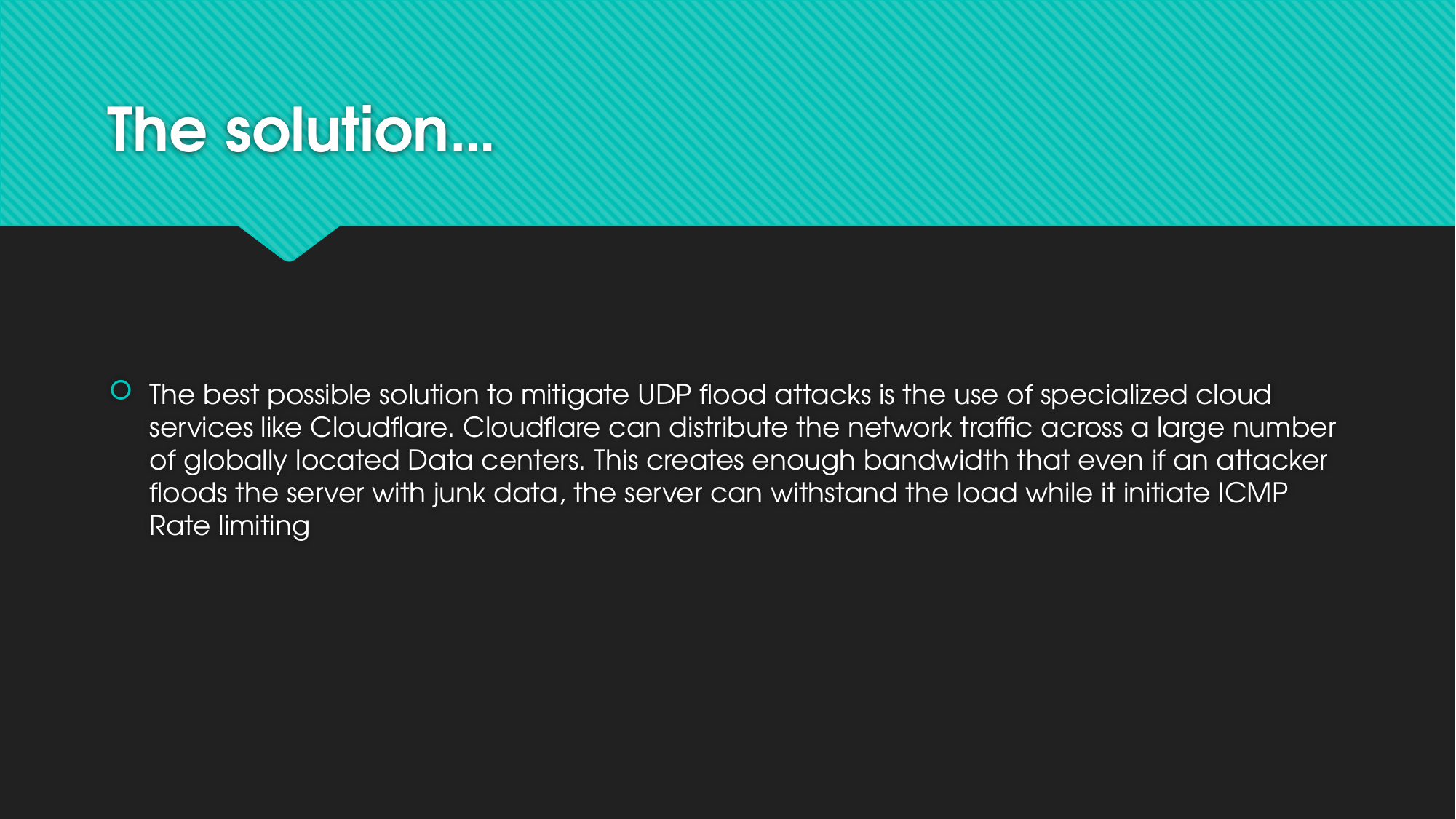

# The solution…
The best possible solution to mitigate UDP flood attacks is the use of specialized cloud services like Cloudflare. Cloudflare can distribute the network traffic across a large number of globally located Data centers. This creates enough bandwidth that even if an attacker floods the server with junk data, the server can withstand the load while it initiate ICMP Rate limiting